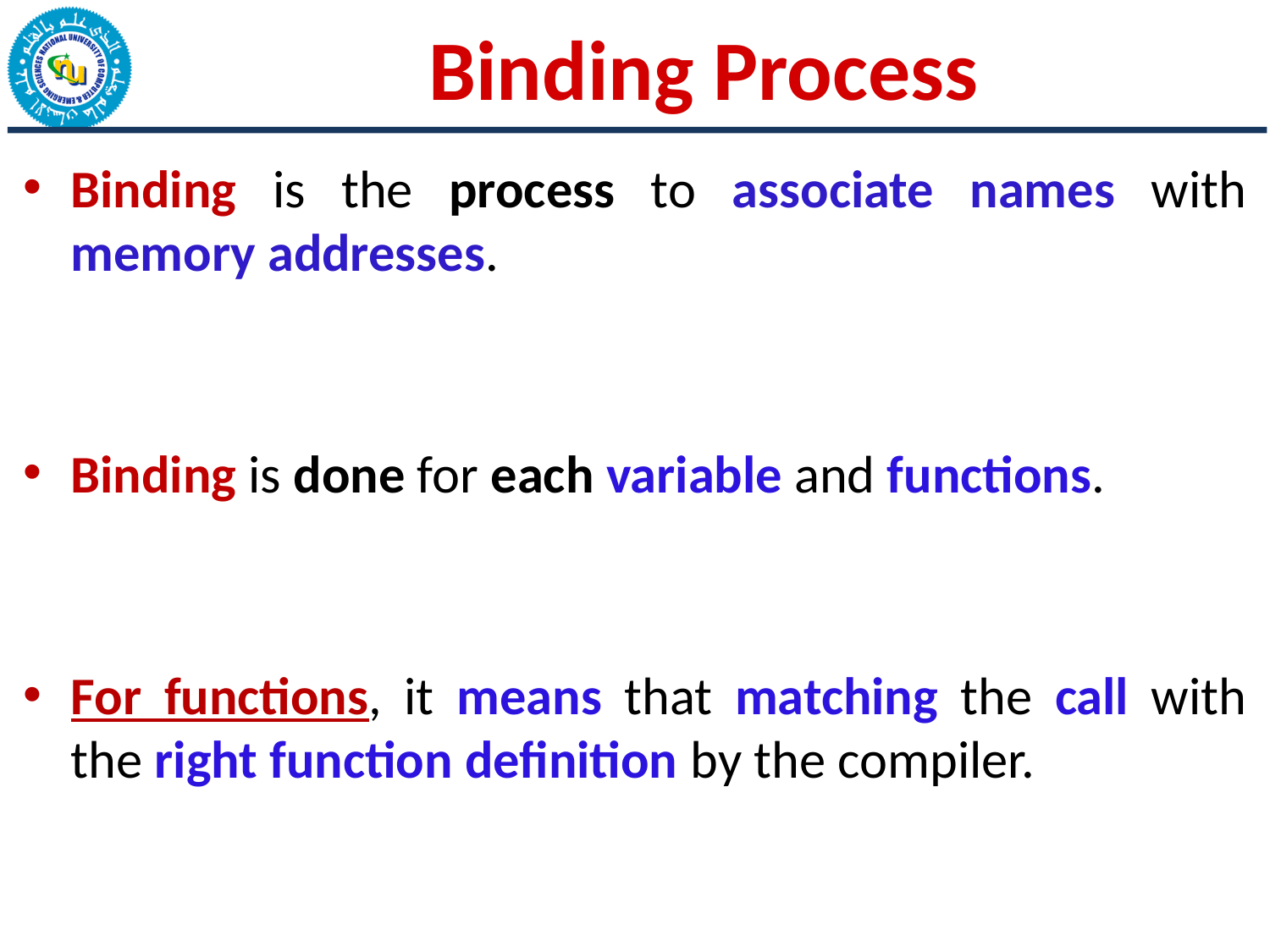

# Binding Process

Binding is the process to associate names with memory addresses.

Binding is done for each variable and functions.

For functions, it means that matching the call with the right function definition by the compiler.